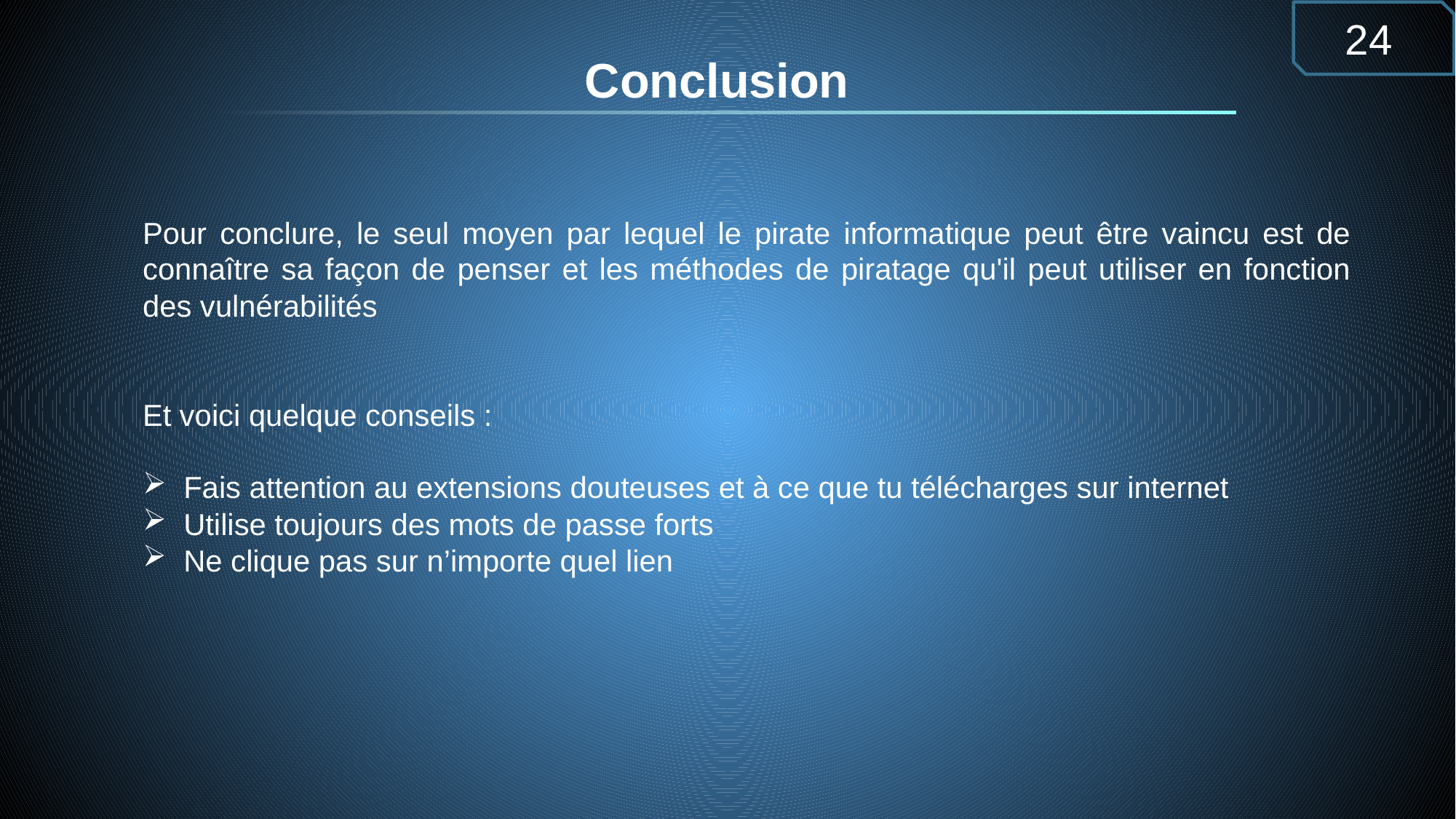

24
Conclusion

Pour conclure, le seul moyen par lequel le pirate informatique peut être vaincu est de connaître sa façon de penser et les méthodes de piratage qu'il peut utiliser en fonction des vulnérabilités

Et voici quelque conseils :

Fais attention au extensions douteuses et à ce que tu télécharges sur internet
Utilise toujours des mots de passe forts
Ne clique pas sur n’importe quel lien